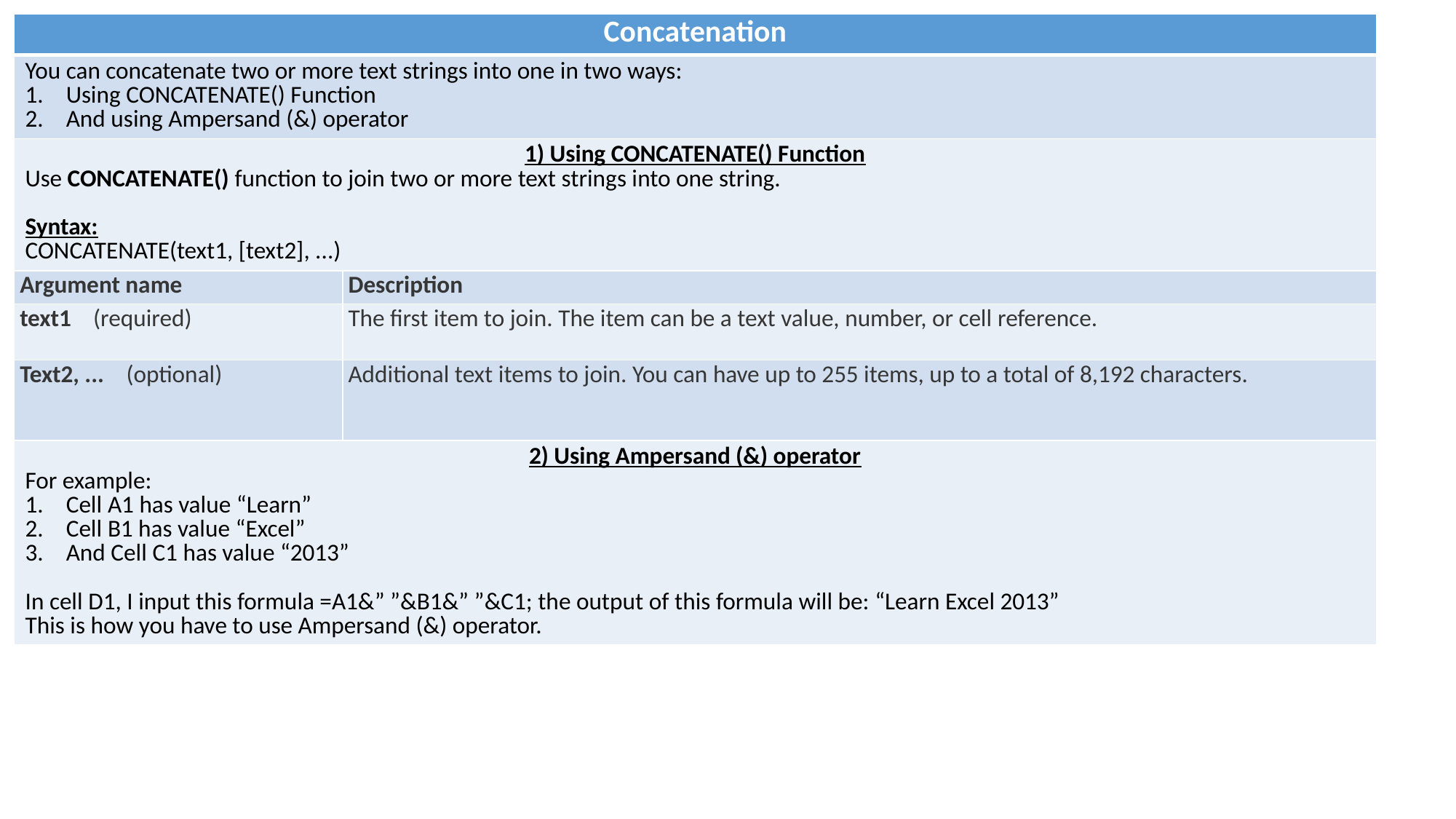

| Concatenation |  |
| --- | --- |
| You can concatenate two or more text strings into one in two ways: Using CONCATENATE() Function And using Ampersand (&) operator |  |
| 1) Using CONCATENATE() Function Use CONCATENATE() function to join two or more text strings into one string. Syntax:  CONCATENATE(text1, [text2], ...) |  |
| Argument name | Description |
| text1    (required) | The first item to join. The item can be a text value, number, or cell reference. |
| Text2, ...    (optional) | Additional text items to join. You can have up to 255 items, up to a total of 8,192 characters. |
| 2) Using Ampersand (&) operator For example: Cell A1 has value “Learn” Cell B1 has value “Excel” And Cell C1 has value “2013” In cell D1, I input this formula =A1&” ”&B1&” ”&C1; the output of this formula will be: “Learn Excel 2013” This is how you have to use Ampersand (&) operator. |  |